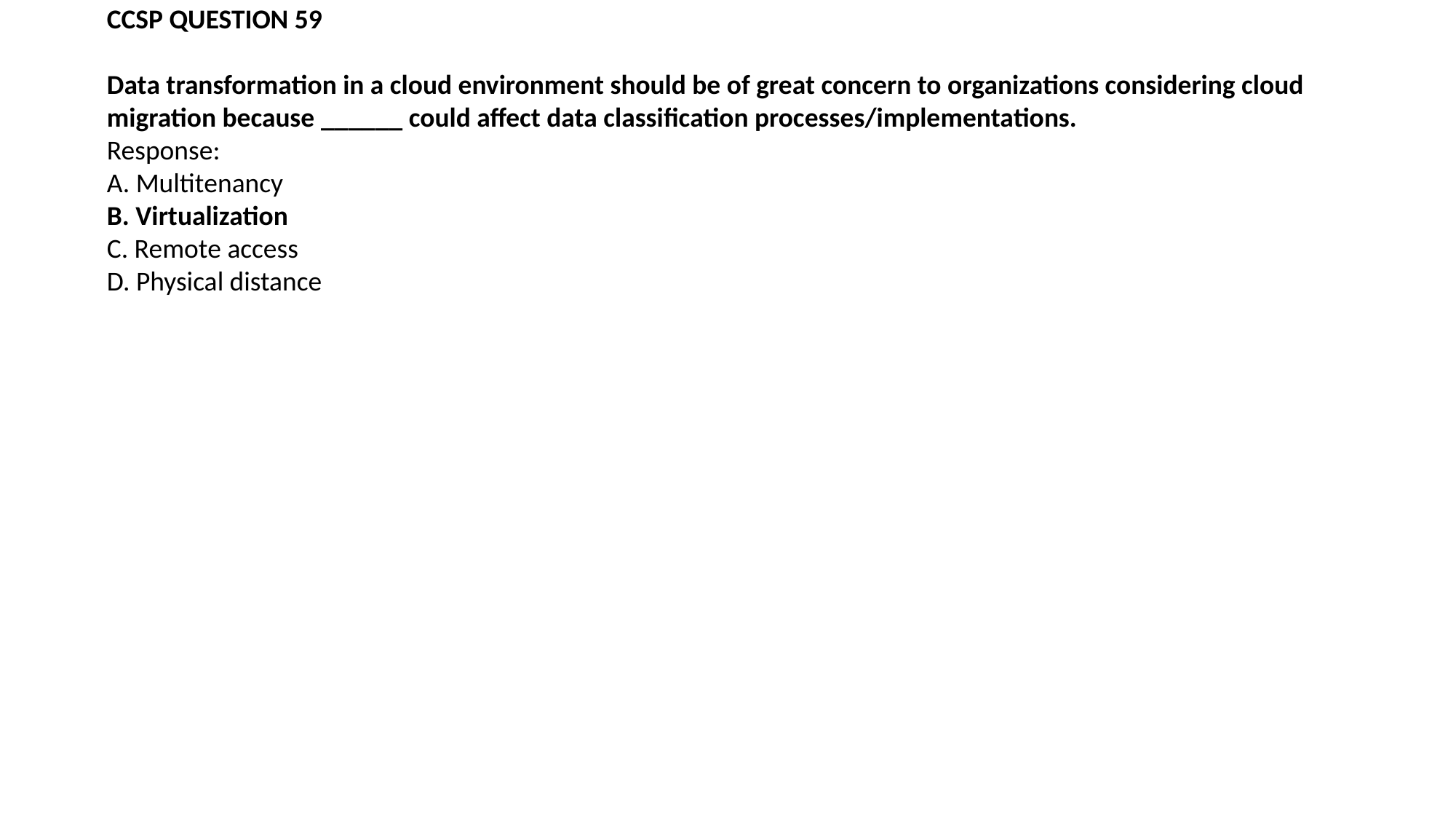

CCSP QUESTION 59

Data transformation in a cloud environment should be of great concern to organizations considering cloud migration because ______ could affect data classification processes/implementations.
Response:
A. Multitenancy
B. Virtualization
C. Remote access
D. Physical distance